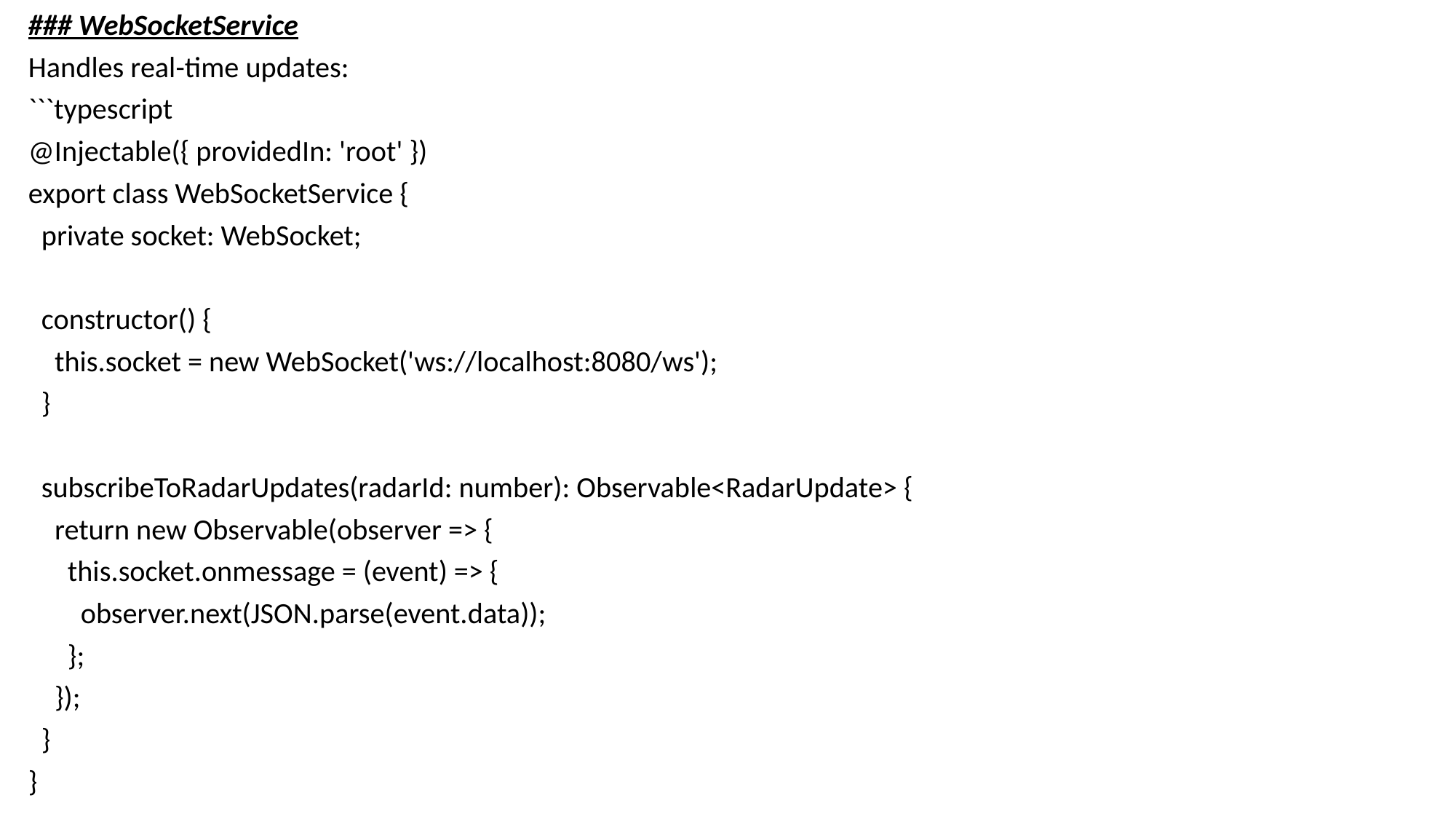

### WebSocketService
Handles real-time updates:
```typescript
@Injectable({ providedIn: 'root' })
export class WebSocketService {
  private socket: WebSocket;

  constructor() {
    this.socket = new WebSocket('ws://localhost:8080/ws');
  }

  subscribeToRadarUpdates(radarId: number): Observable<RadarUpdate> {
    return new Observable(observer => {
      this.socket.onmessage = (event) => {
        observer.next(JSON.parse(event.data));
      };
    });
  }
}